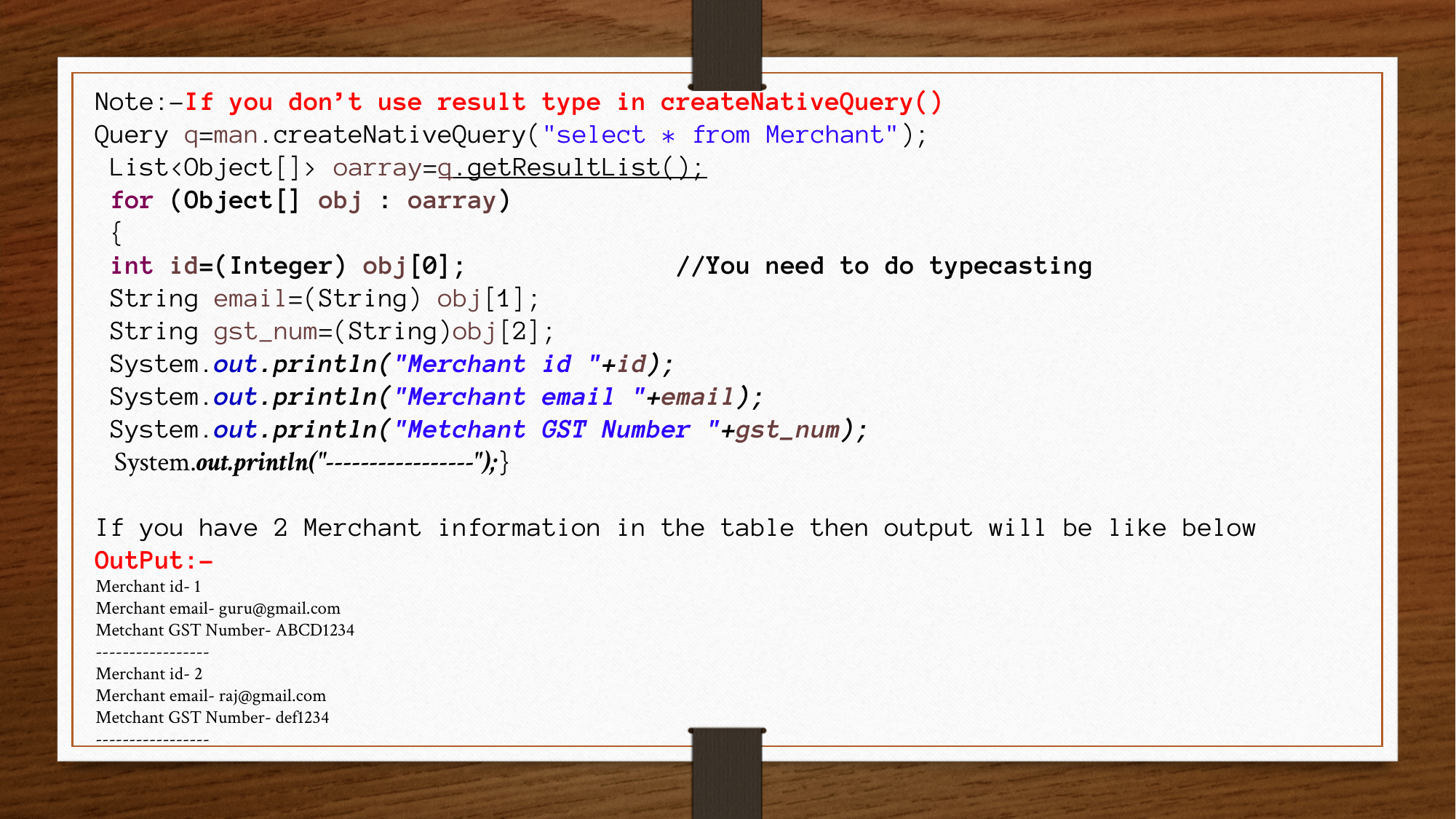

Note:-If you don’t use result type in createNativeQuery()
Query q=man.createNativeQuery("select * from Merchant");
 List<Object[]> oarray=q.getResultList();
 for (Object[] obj : oarray)
 {
 int id=(Integer) obj[0];              //You need to do typecasting
 String email=(String) obj[1];
 String gst_num=(String)obj[2];
 System.out.println("Merchant id "+id);
 System.out.println("Merchant email "+email);
 System.out.println("Metchant GST Number "+gst_num);
   System.out.println("-----------------");}

If you have 2 Merchant information in the table then output will be like below
OutPut:-
Merchant id- 1
Merchant email- guru@gmail.com
Metchant GST Number- ABCD1234
-----------------
Merchant id- 2
Merchant email- raj@gmail.com
Metchant GST Number- def1234
-----------------